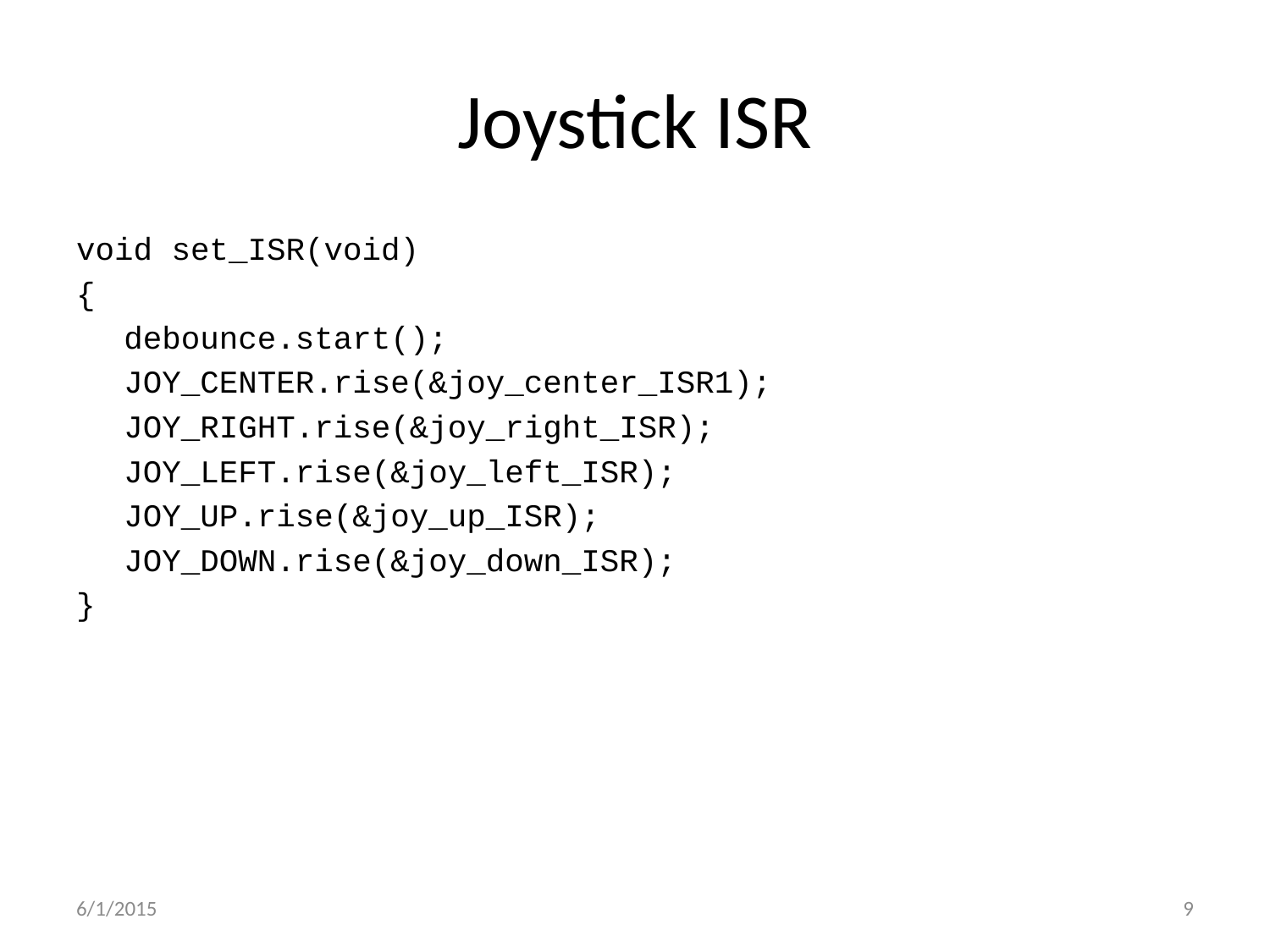

# Joystick ISR
void set_ISR(void)
{
	debounce.start();
	JOY_CENTER.rise(&joy_center_ISR1);
	JOY_RIGHT.rise(&joy_right_ISR);
	JOY_LEFT.rise(&joy_left_ISR);
	JOY_UP.rise(&joy_up_ISR);
	JOY_DOWN.rise(&joy_down_ISR);
}

6/1/2015
9